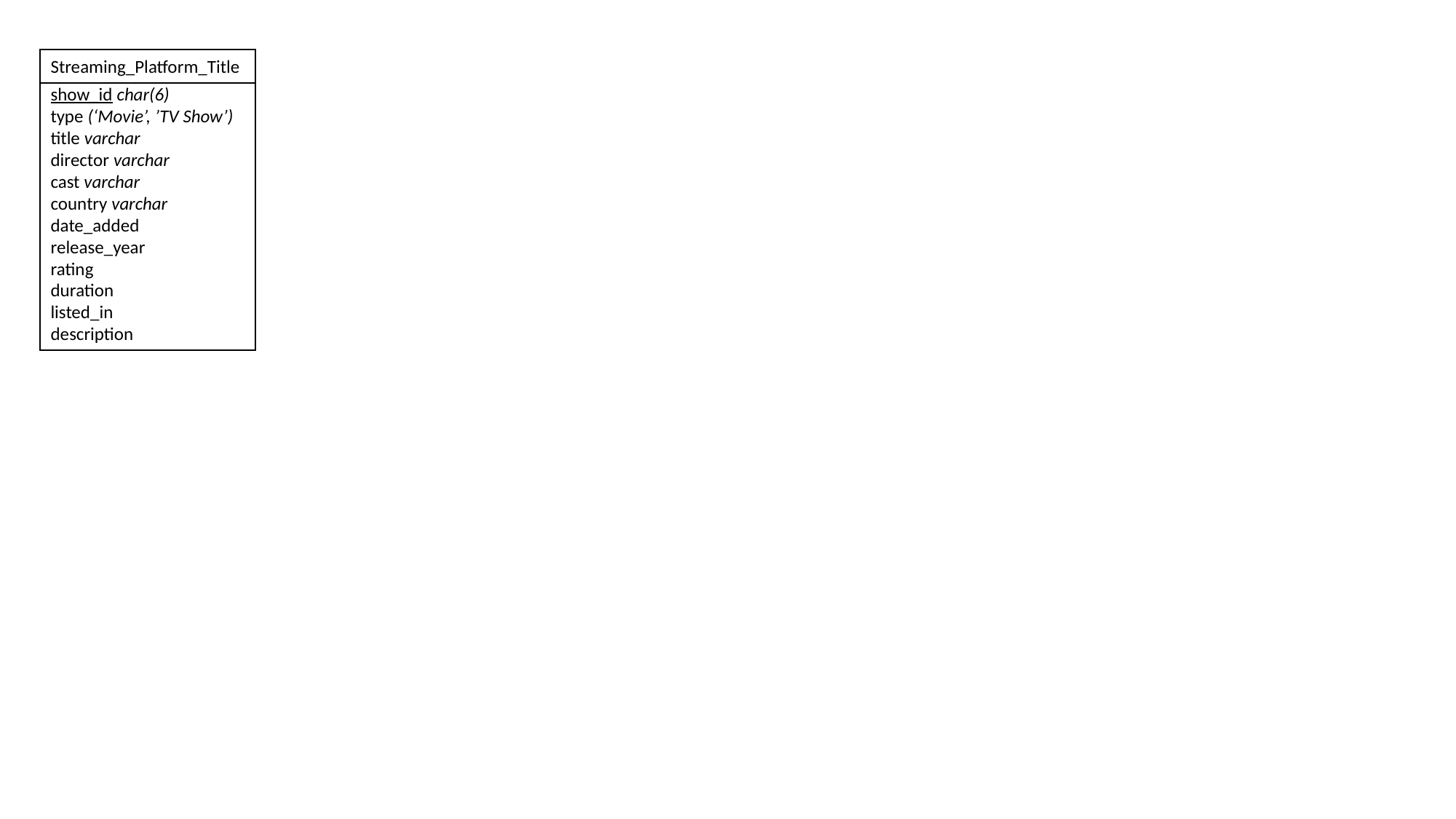

Streaming_Platform_Title
show_id char(6)
type (‘Movie’, ’TV Show’)
title varchar
director varchar
cast varchar
country varchar
date_added
release_year
rating
duration
listed_in
description